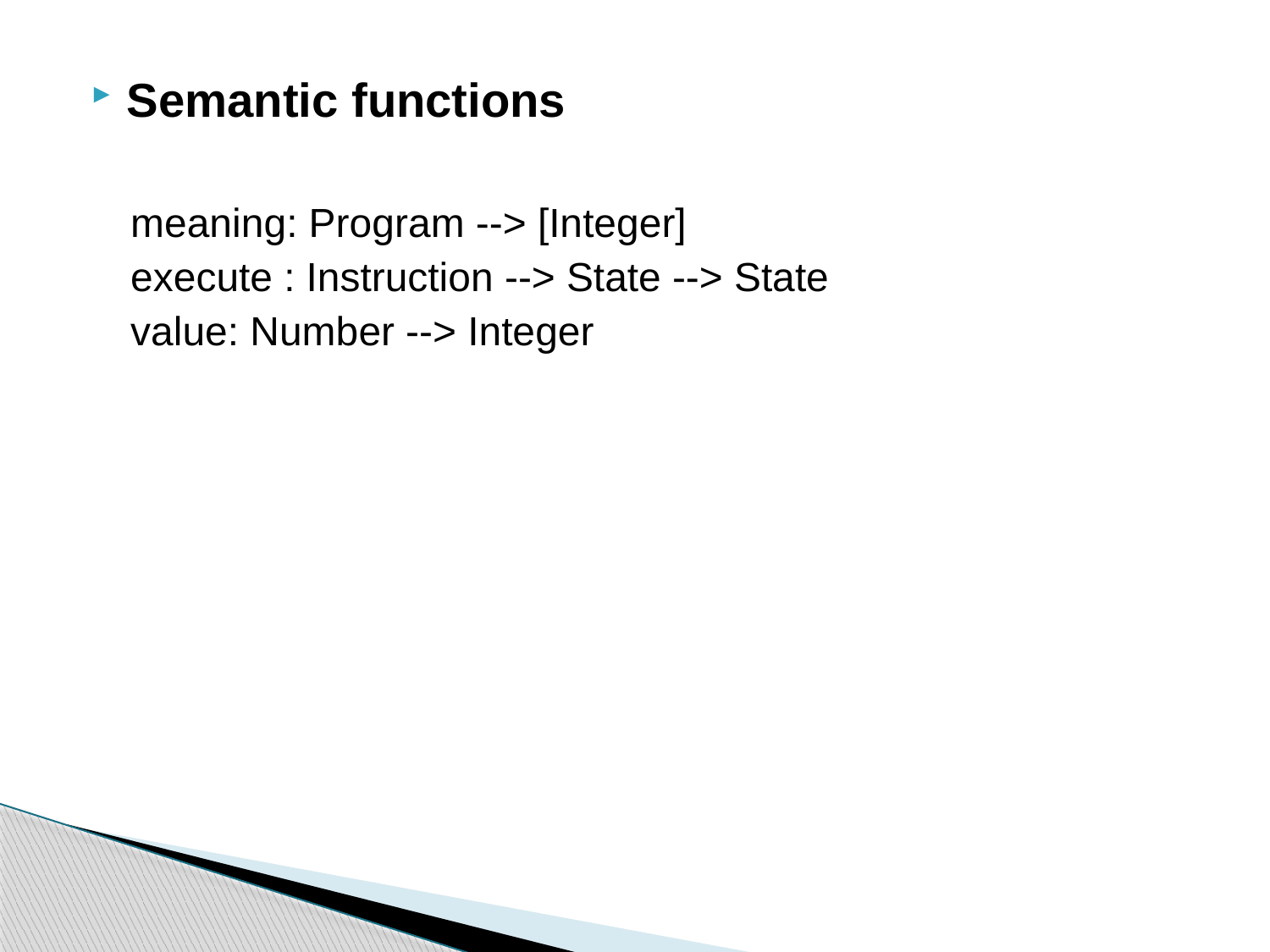

Semantic functions

meaning: Program --> [Integer]
execute : Instruction --> State --> State
value: Number --> Integer